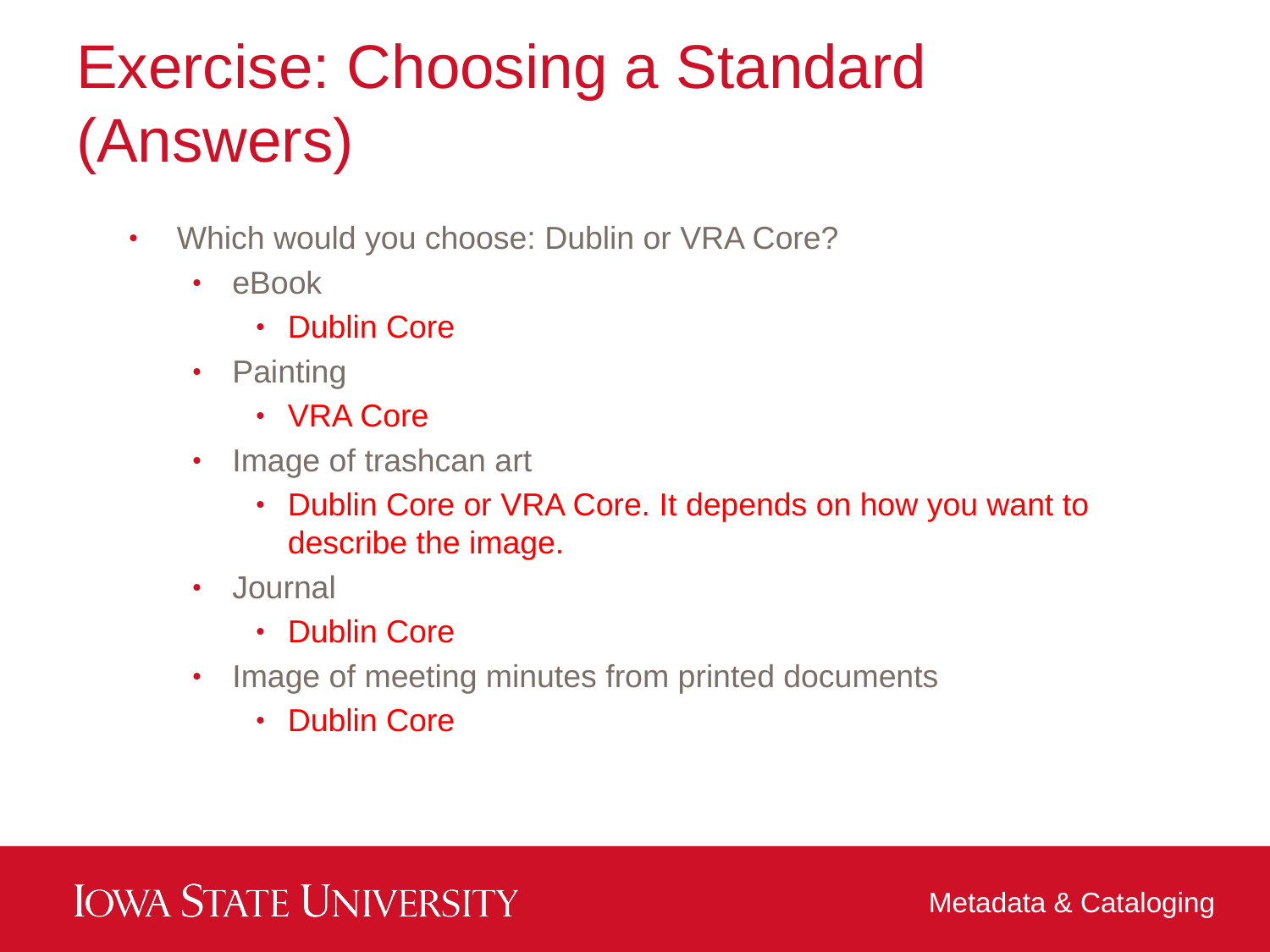

# Exercise: Choosing a Standard (Answers)
Which would you choose: Dublin or VRA Core?
eBook
Dublin Core
Painting
VRA Core
Image of trashcan art
Dublin Core or VRA Core. It depends on how you want to describe the image.
Journal
Dublin Core
Image of meeting minutes from printed documents
Dublin Core